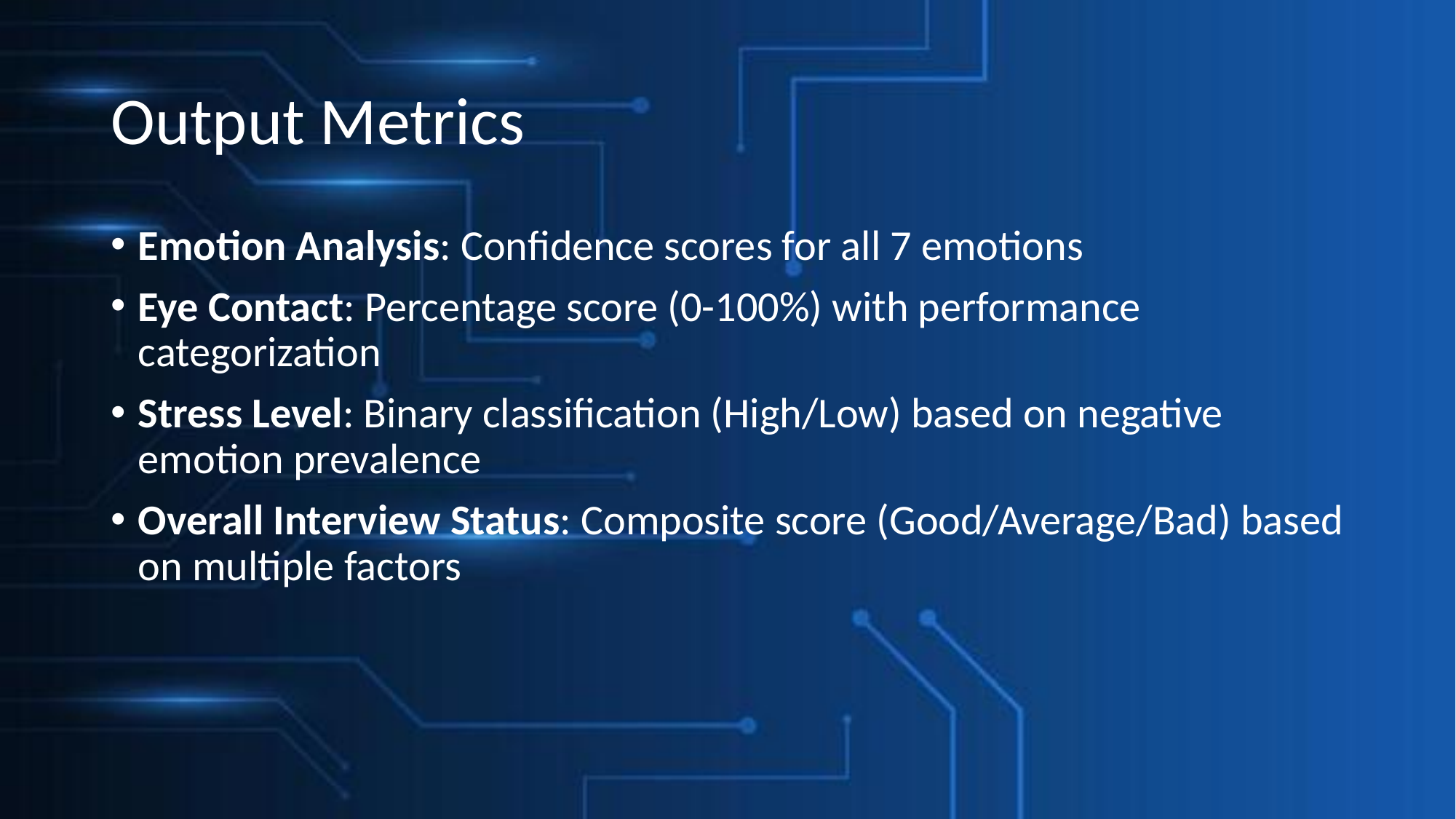

# Output Metrics
Emotion Analysis: Confidence scores for all 7 emotions
Eye Contact: Percentage score (0-100%) with performance categorization
Stress Level: Binary classification (High/Low) based on negative emotion prevalence
Overall Interview Status: Composite score (Good/Average/Bad) based on multiple factors